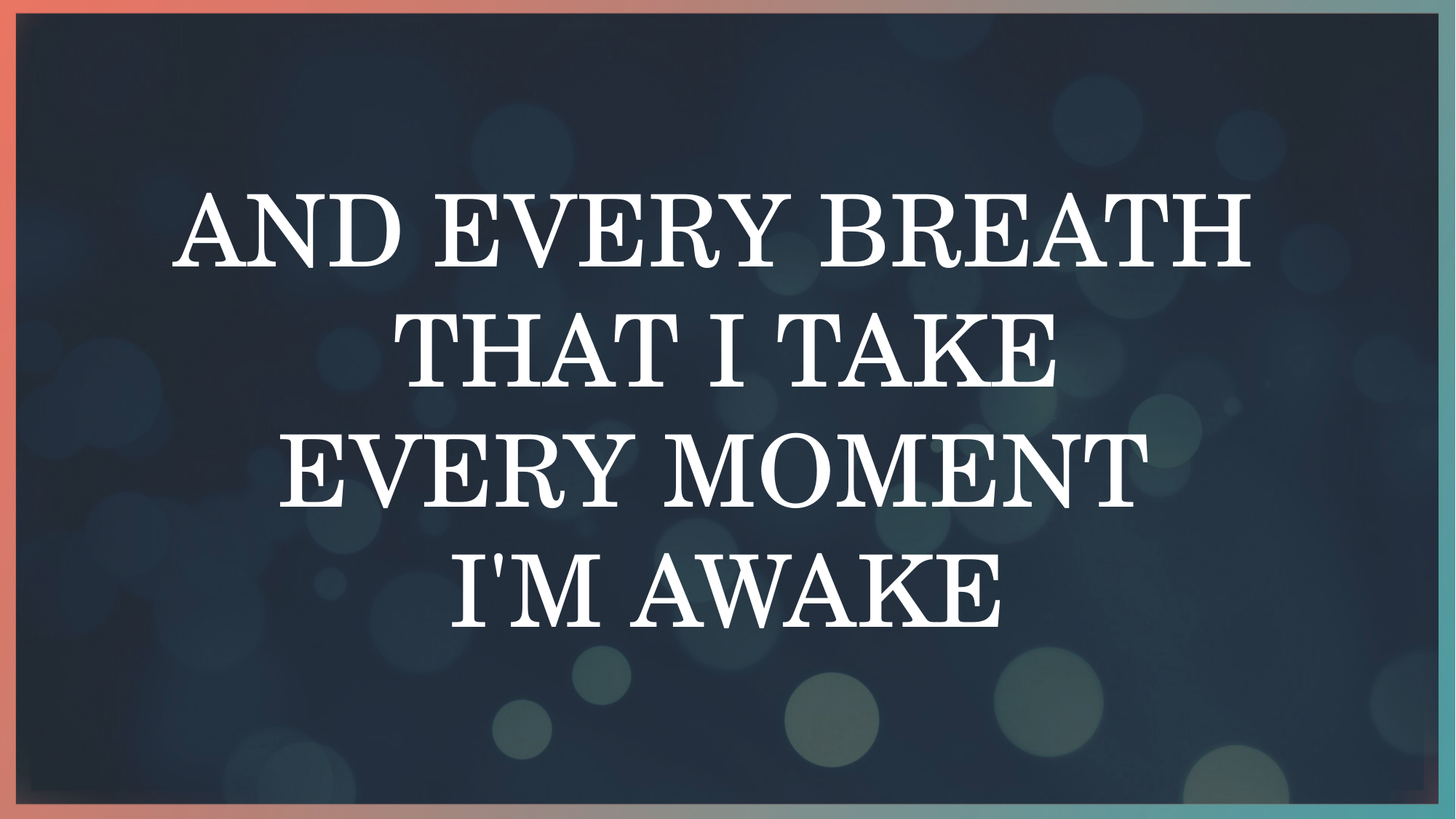

AND EVERY BREATH
THAT I TAKE
EVERY MOMENT
I'M AWAKE